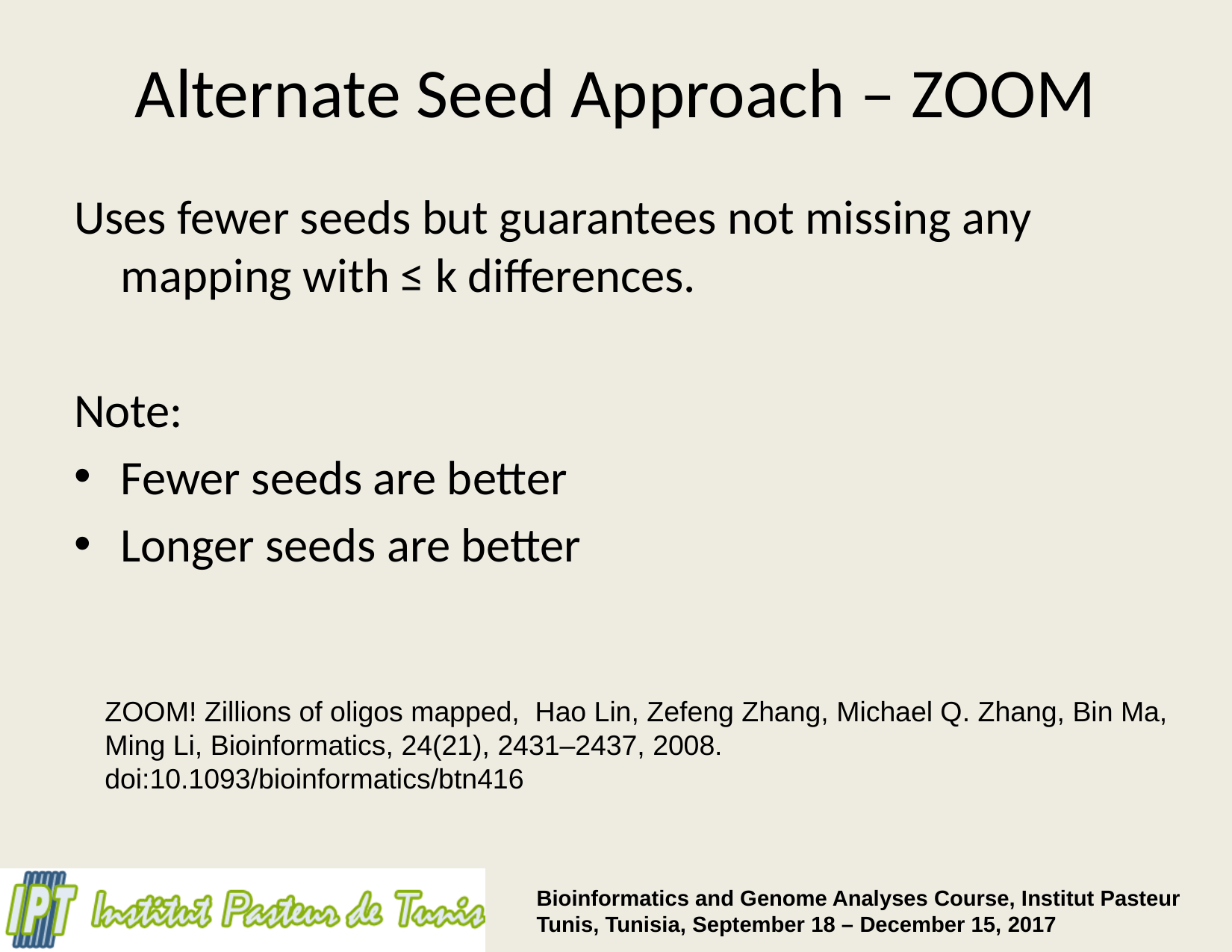

# Alternate Seed Approach – ZOOM
Uses fewer seeds but guarantees not missing any mapping with ≤ k differences.

Note:
Fewer seeds are better
Longer seeds are better

ZOOM! Zillions of oligos mapped,  Hao Lin, Zefeng Zhang, Michael Q. Zhang, Bin Ma, Ming Li, Bioinformatics, 24(21), 2431–2437, 2008.
doi:10.1093/bioinformatics/btn416